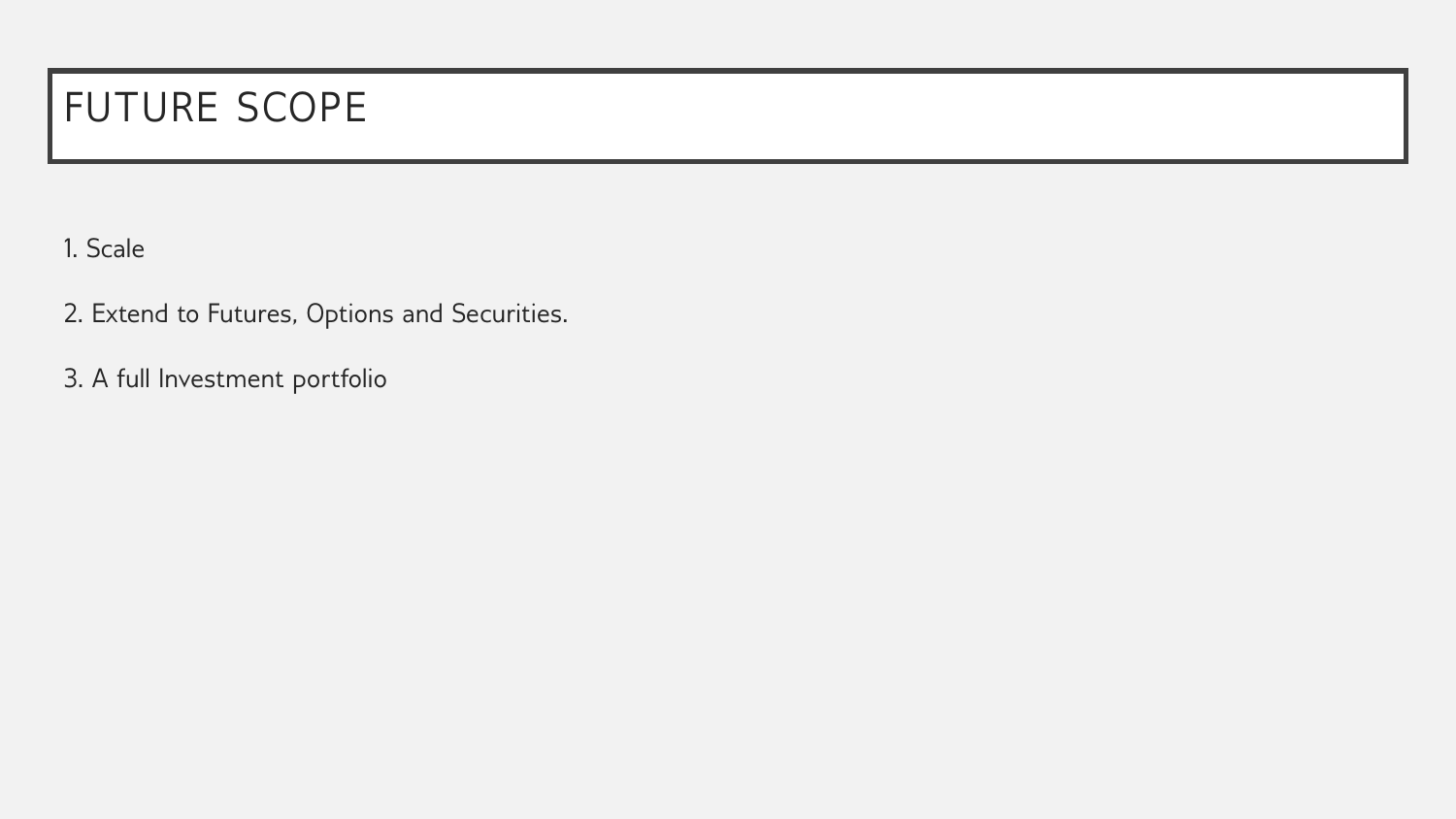

# Future Scope

1. Scale
2. Extend to Futures, Options and Securities.
3. A full Investment portfolio